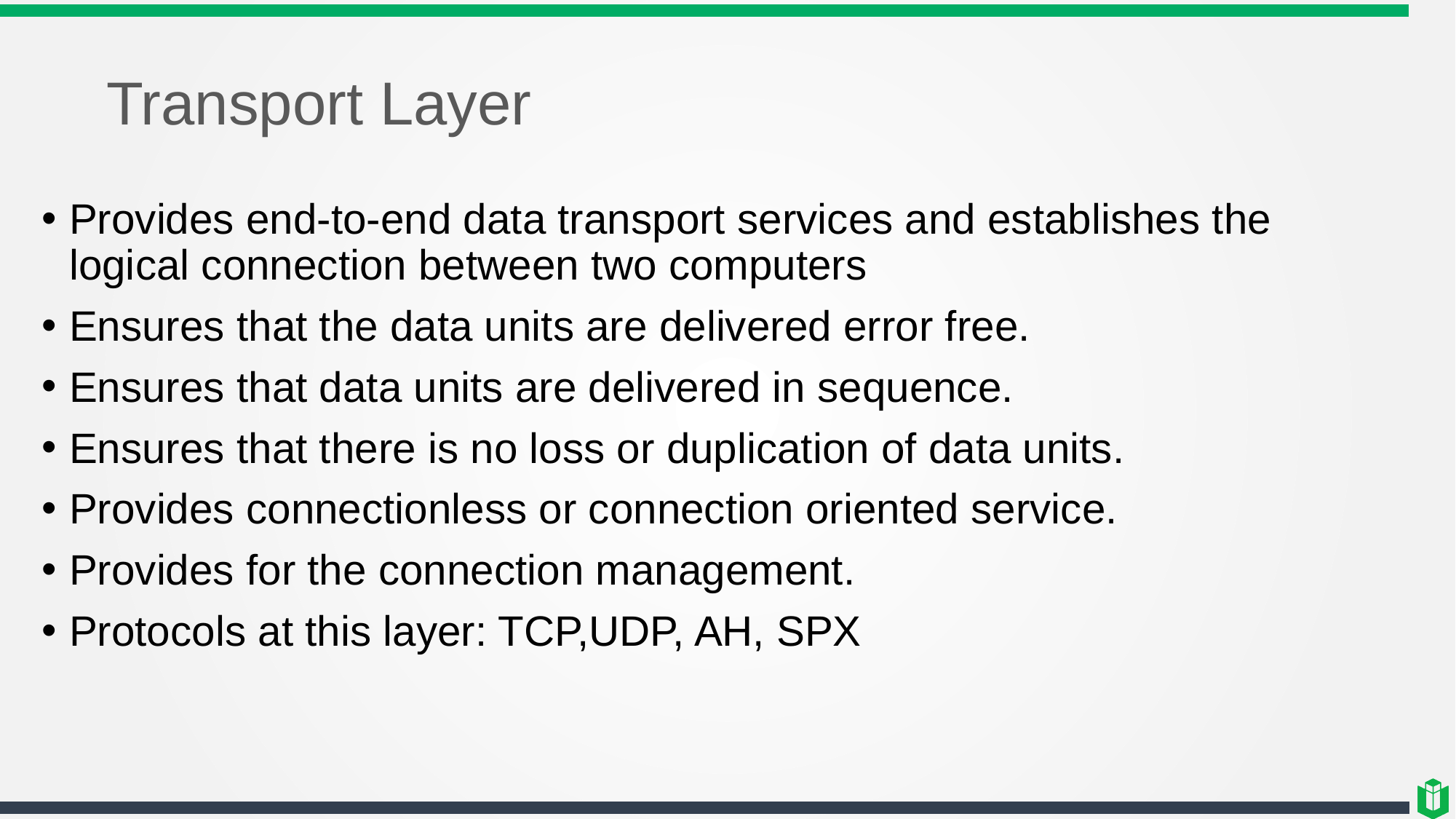

# Transport Layer
Provides end-to-end data transport services and establishes the logical connection between two computers
Ensures that the data units are delivered error free.
Ensures that data units are delivered in sequence.
Ensures that there is no loss or duplication of data units.
Provides connectionless or connection oriented service.
Provides for the connection management.
Protocols at this layer: TCP,UDP, AH, SPX